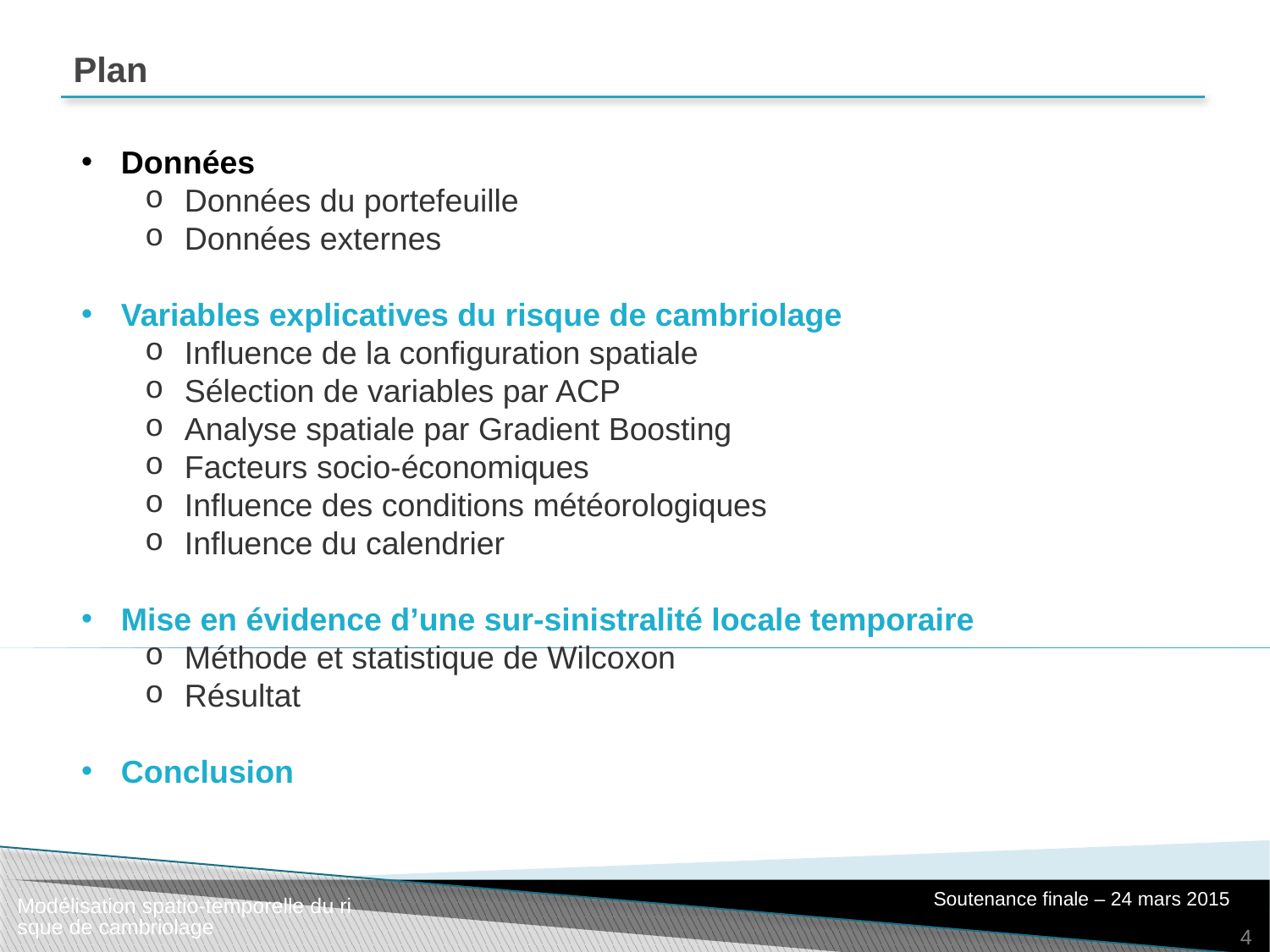

# Plan
Données
Données du portefeuille
Données externes

Variables explicatives du risque de cambriolage
Influence de la configuration spatiale
Sélection de variables par ACP
Analyse spatiale par Gradient Boosting
Facteurs socio-économiques
Influence des conditions météorologiques
Influence du calendrier

Mise en évidence d’une sur-sinistralité locale temporaire
Méthode et statistique de Wilcoxon
Résultat

Conclusion
Soutenance finale – 24 mars 2015
Modélisation spatio-temporelle du risque de cambriolage
4